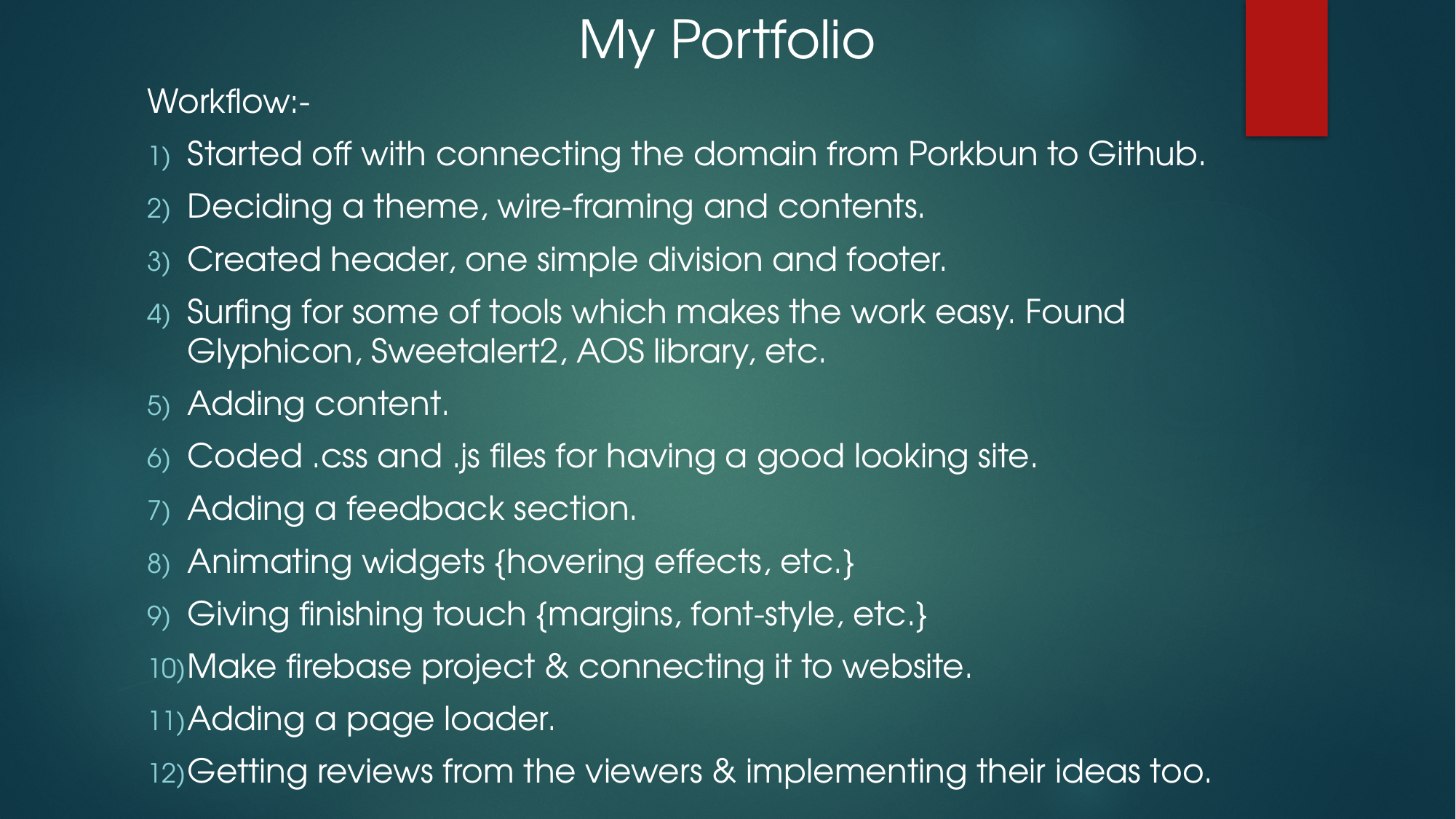

# My Portfolio
Workflow:-
Started off with connecting the domain from Porkbun to Github.
Deciding a theme, wire-framing and contents.
Created header, one simple division and footer.
Surfing for some of tools which makes the work easy. Found Glyphicon, Sweetalert2, AOS library, etc.
Adding content.
Coded .css and .js files for having a good looking site.
Adding a feedback section.
Animating widgets {hovering effects, etc.}
Giving finishing touch {margins, font-style, etc.}
Make firebase project & connecting it to website.
Adding a page loader.
Getting reviews from the viewers & implementing their ideas too.